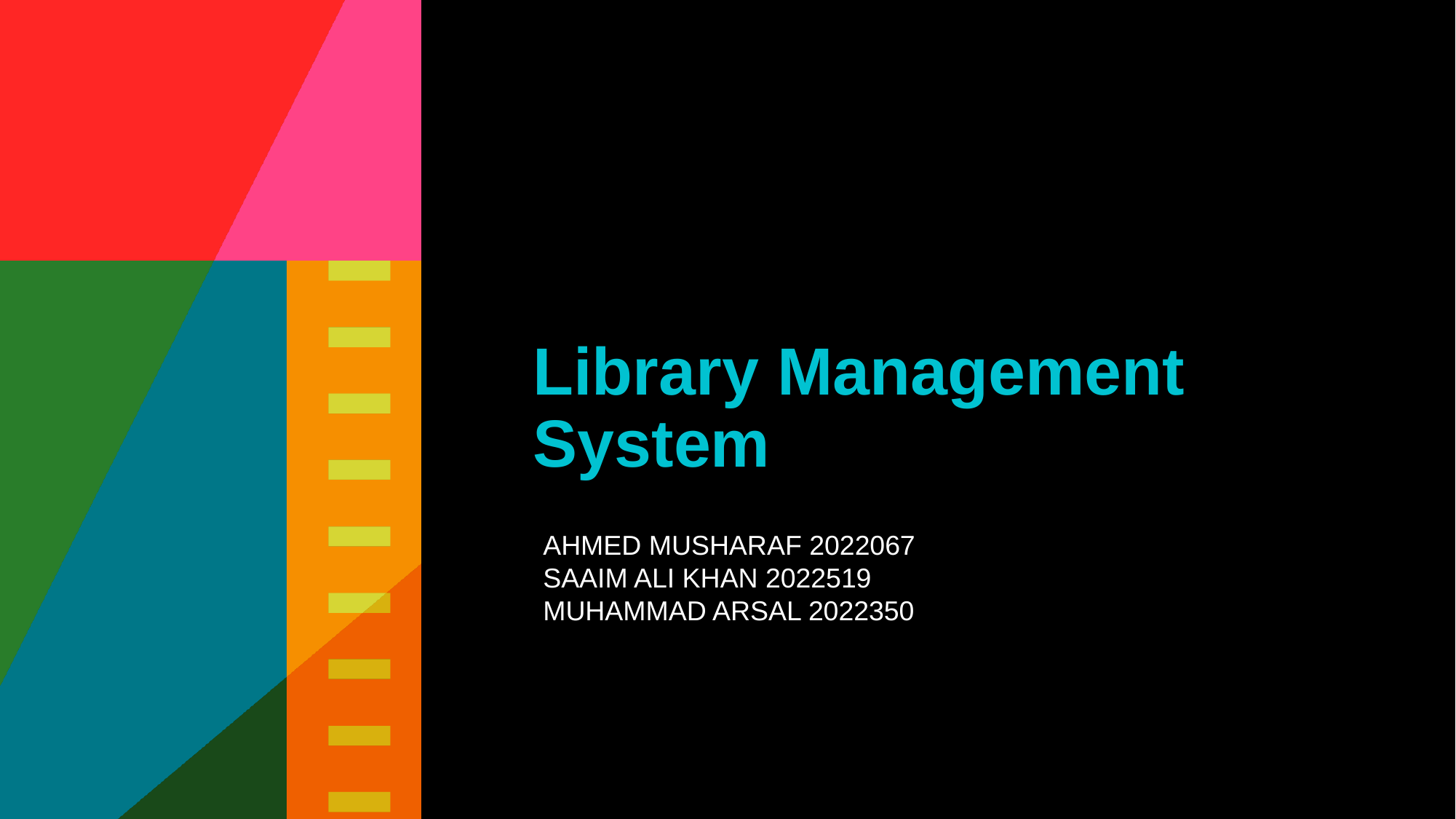

Library Management System
AHMED MUSHARAF 2022067
SAAIM ALI KHAN 2022519
MUHAMMAD ARSAL 2022350